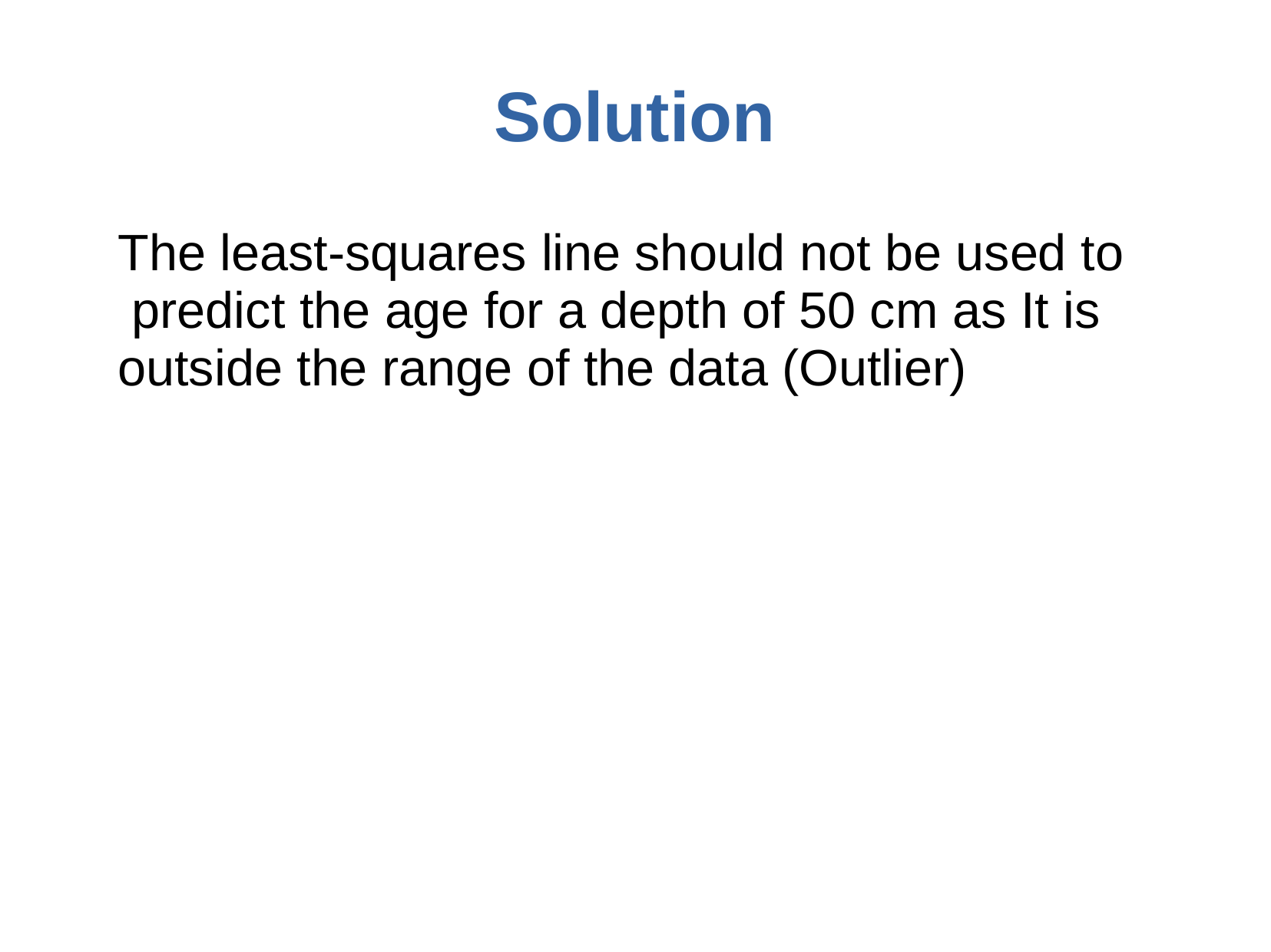

Solution
The least-squares line should not be used to  predict the age for a depth of 50 cm as It is  outside the range of the data (Outlier)